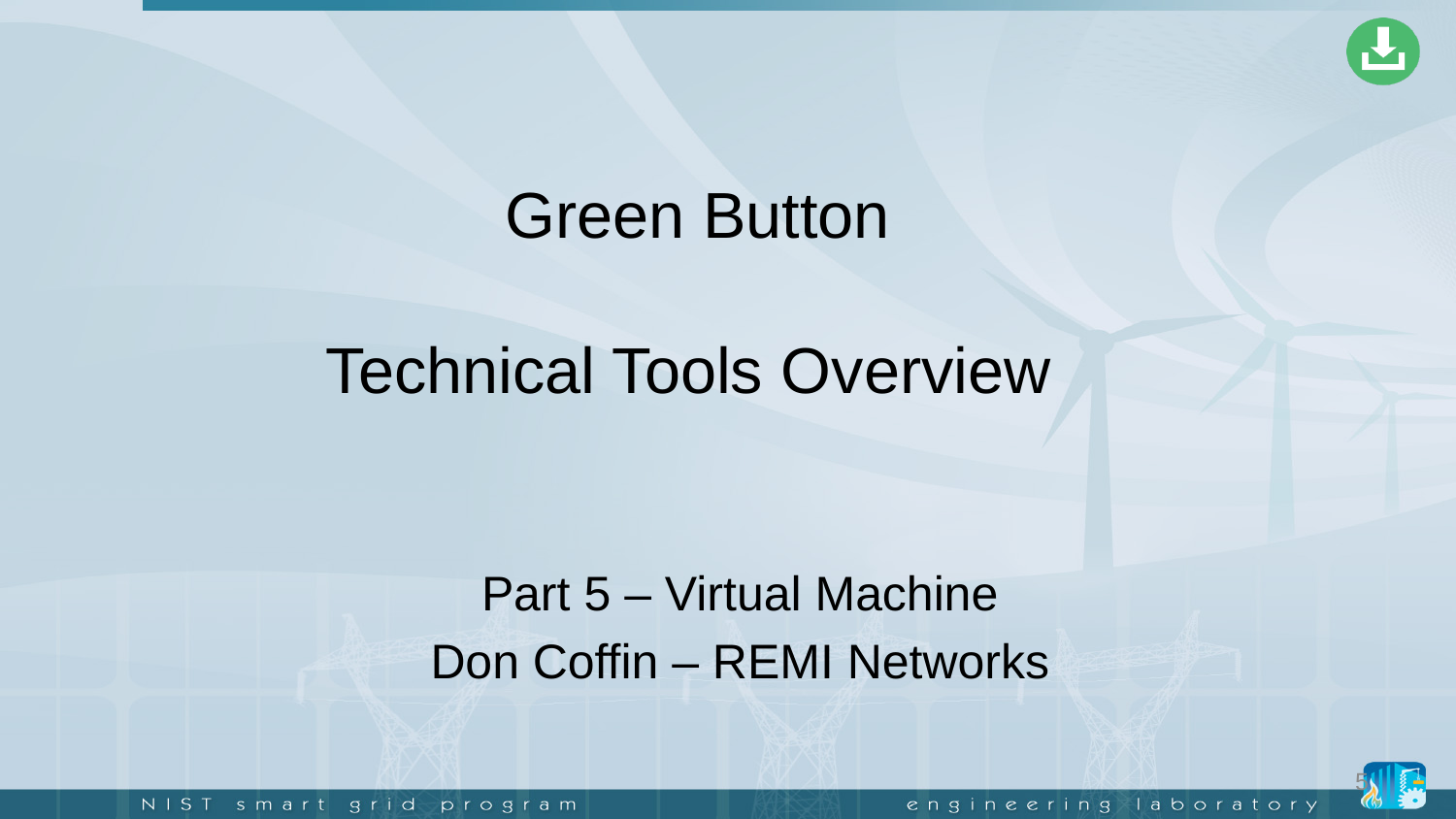

Green Button

Technical Tools Overview
Part 5 – Virtual Machine
Don Coffin – REMI Networks
5